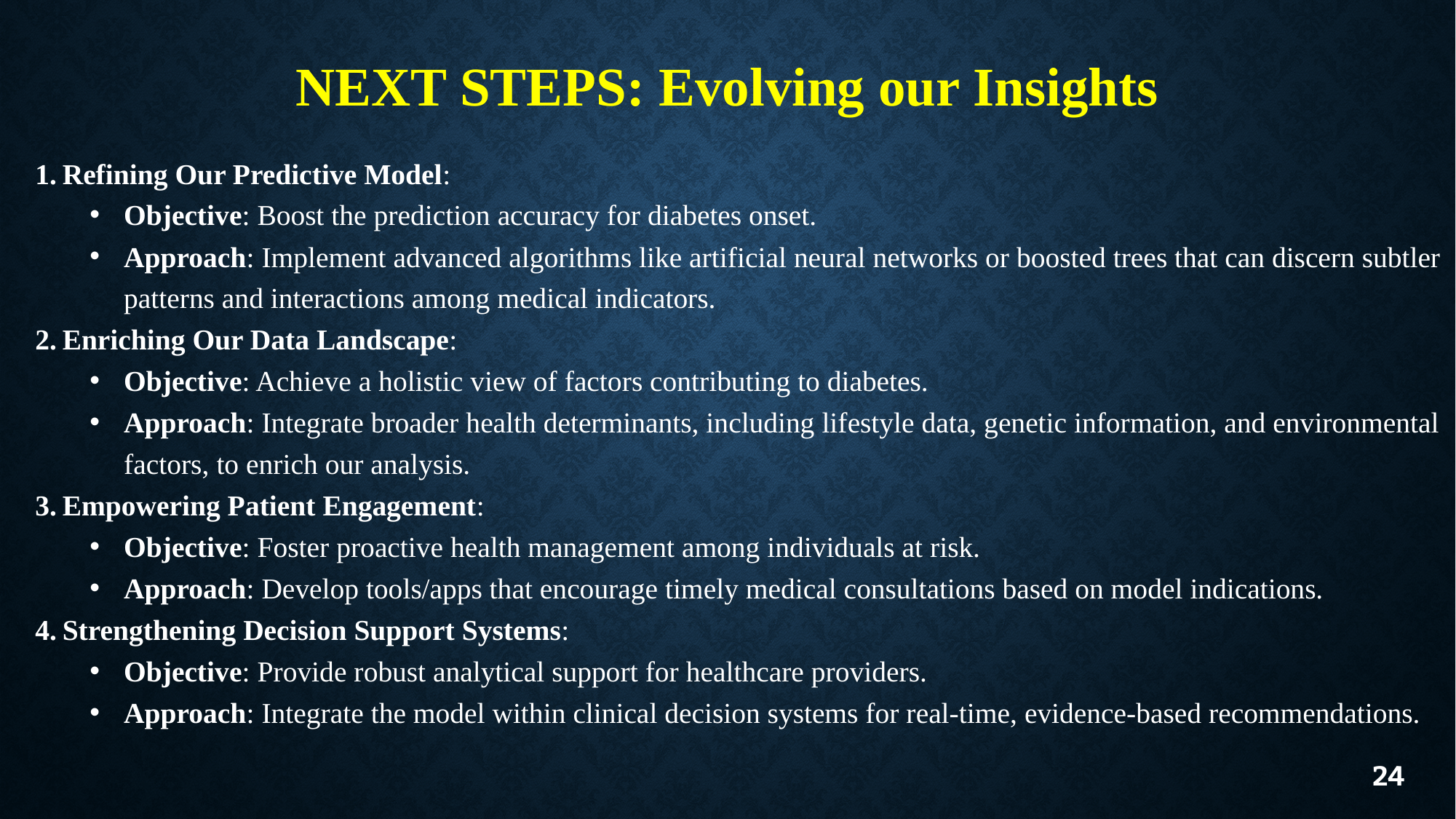

# NEXT STEPS: Evolving our Insights
Refining Our Predictive Model:
Objective: Boost the prediction accuracy for diabetes onset.
Approach: Implement advanced algorithms like artificial neural networks or boosted trees that can discern subtler patterns and interactions among medical indicators.
Enriching Our Data Landscape:
Objective: Achieve a holistic view of factors contributing to diabetes.
Approach: Integrate broader health determinants, including lifestyle data, genetic information, and environmental factors, to enrich our analysis.
Empowering Patient Engagement:
Objective: Foster proactive health management among individuals at risk.
Approach: Develop tools/apps that encourage timely medical consultations based on model indications.
Strengthening Decision Support Systems:
Objective: Provide robust analytical support for healthcare providers.
Approach: Integrate the model within clinical decision systems for real-time, evidence-based recommendations.

24